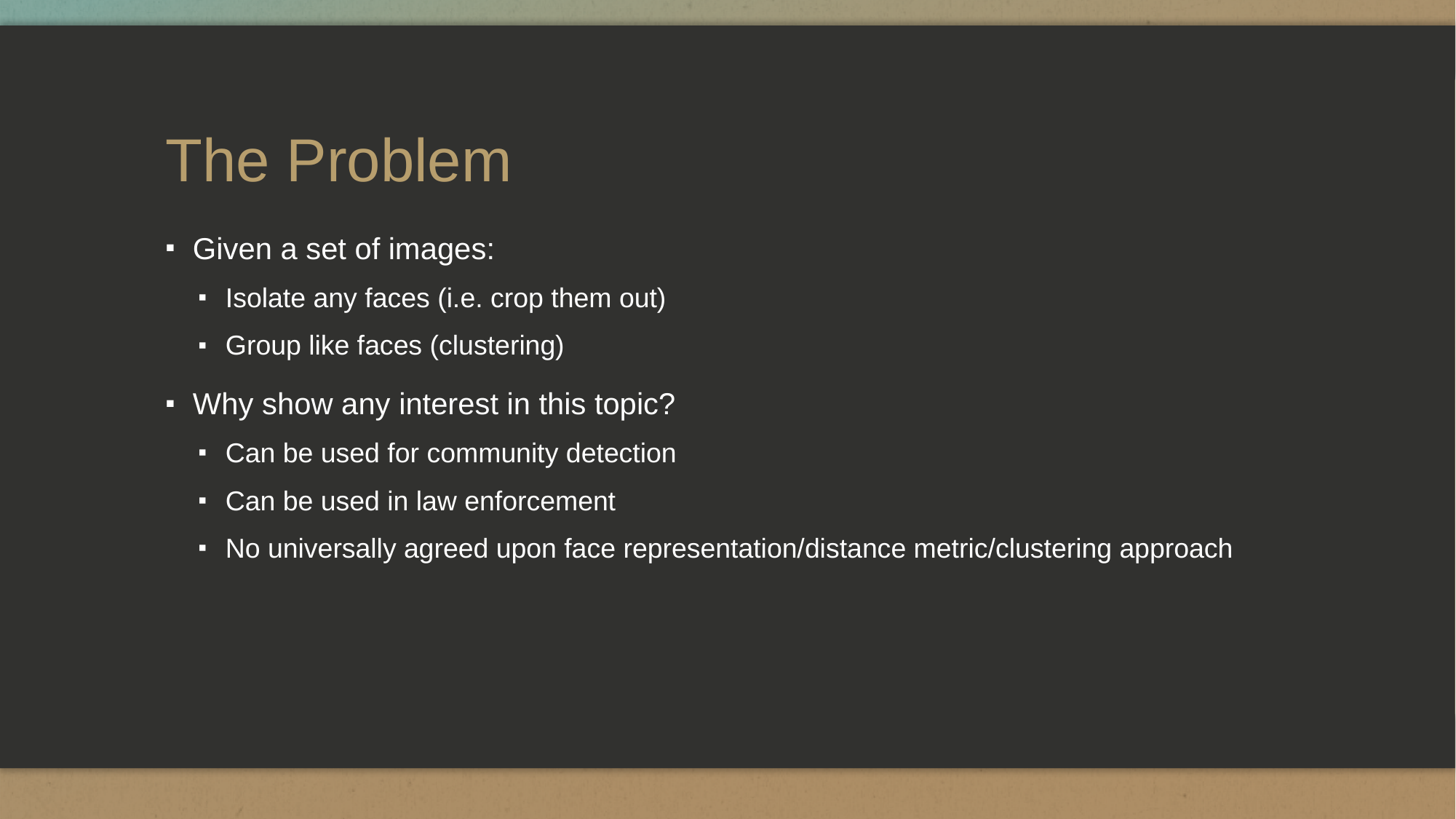

# The Problem
Given a set of images:
Isolate any faces (i.e. crop them out)
Group like faces (clustering)
Why show any interest in this topic?
Can be used for community detection
Can be used in law enforcement
No universally agreed upon face representation/distance metric/clustering approach